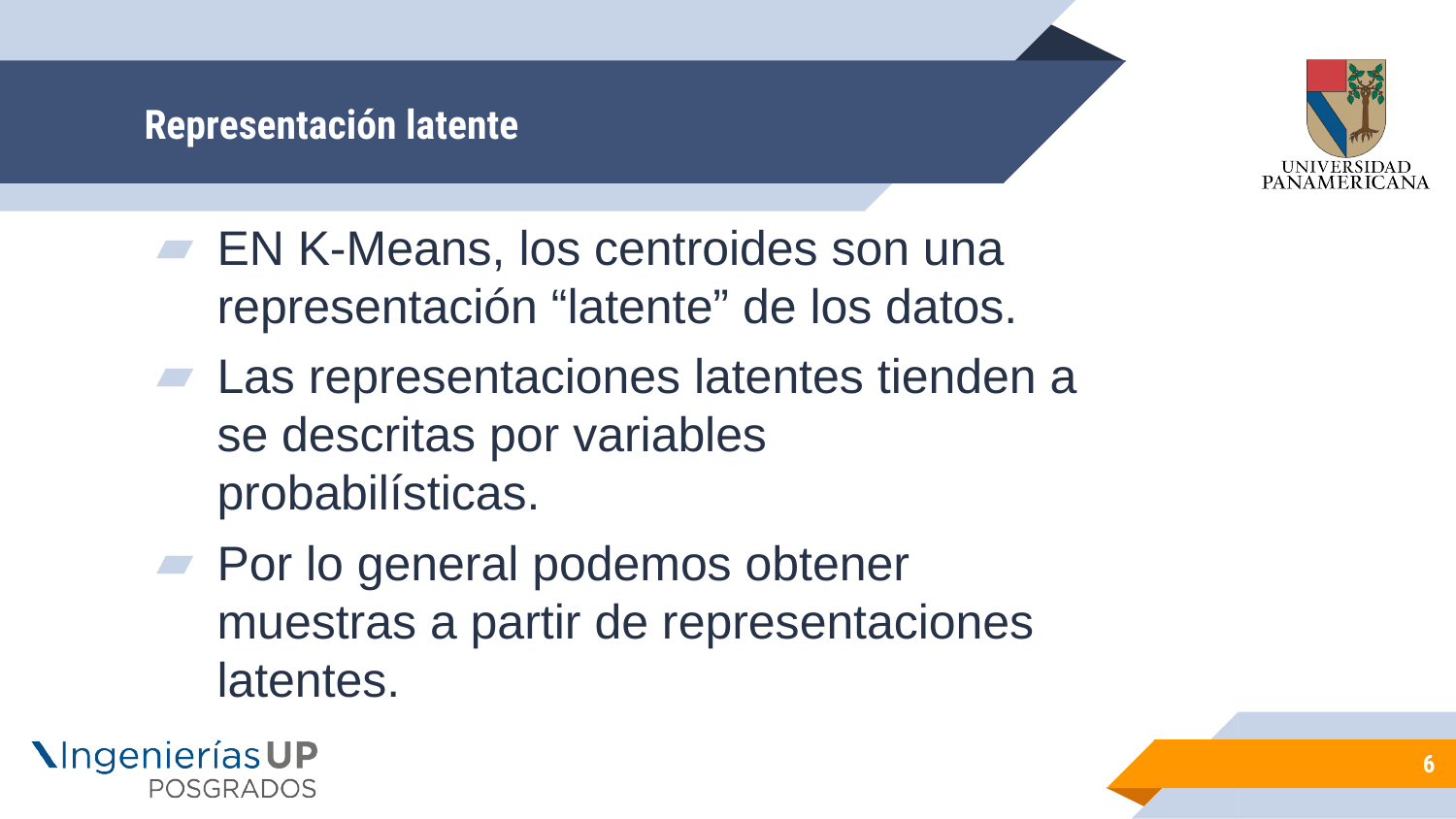

# Representación latente
EN K-Means, los centroides son una representación “latente” de los datos.
Las representaciones latentes tienden a se descritas por variables probabilísticas.
Por lo general podemos obtener muestras a partir de representaciones latentes.
6